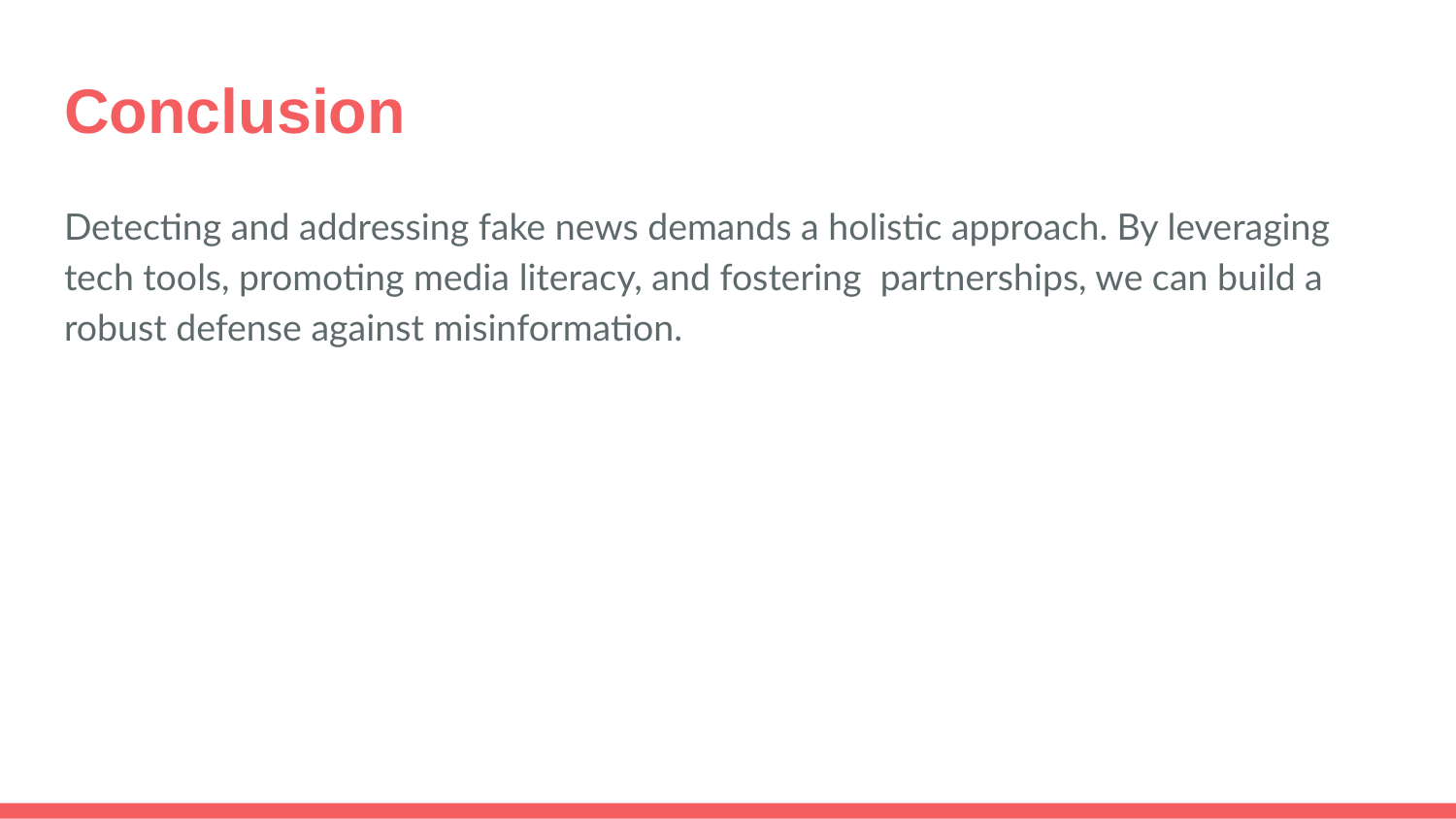

# Conclusion
Detecting and addressing fake news demands a holistic approach. By leveraging tech tools, promoting media literacy, and fostering  partnerships, we can build a robust defense against misinformation.